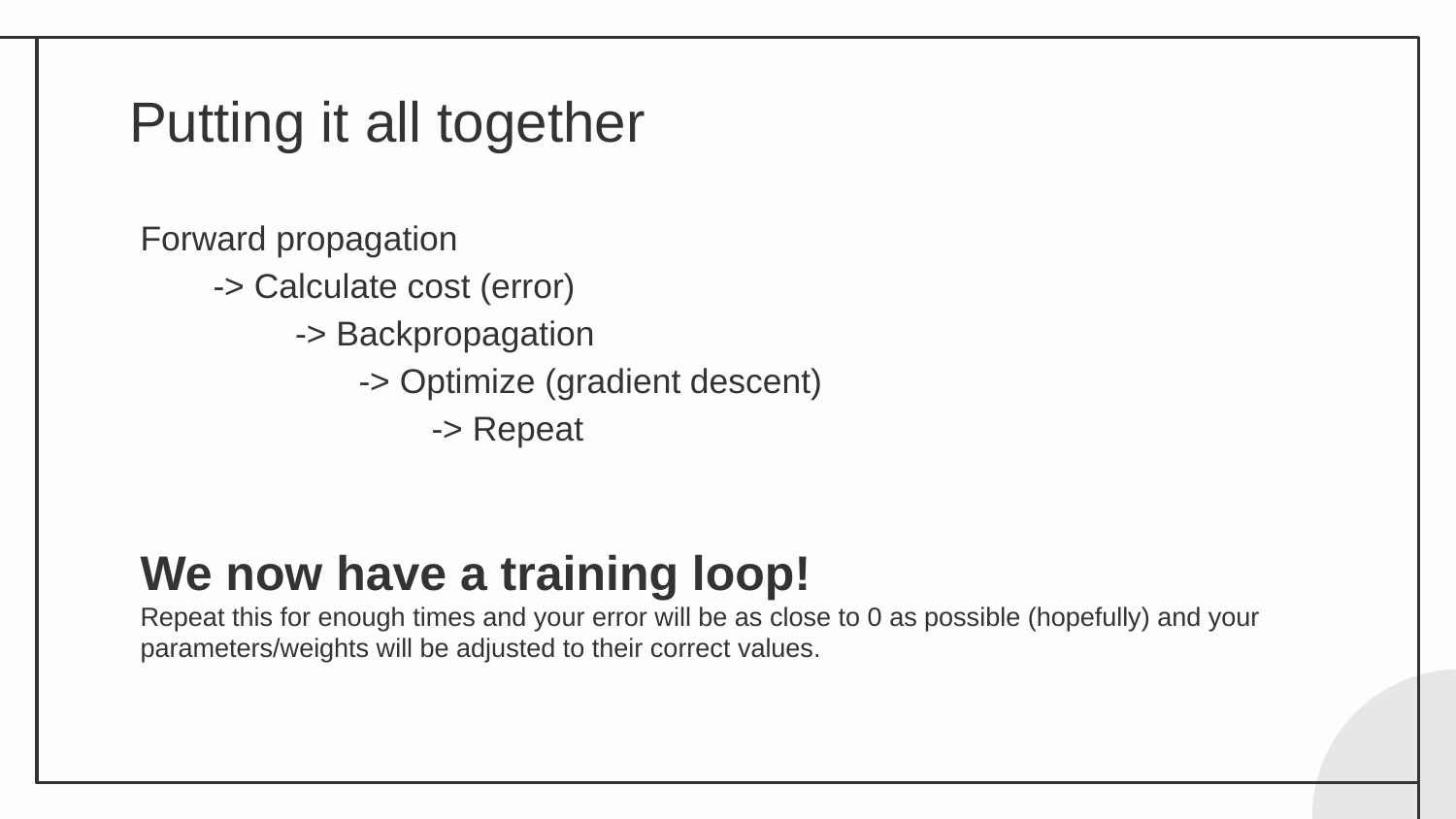

# Putting it all together
Forward propagation
-> Calculate cost (error)
 -> Backpropagation
-> Optimize (gradient descent)
-> Repeat
We now have a training loop!
Repeat this for enough times and your error will be as close to 0 as possible (hopefully) and your parameters/weights will be adjusted to their correct values.